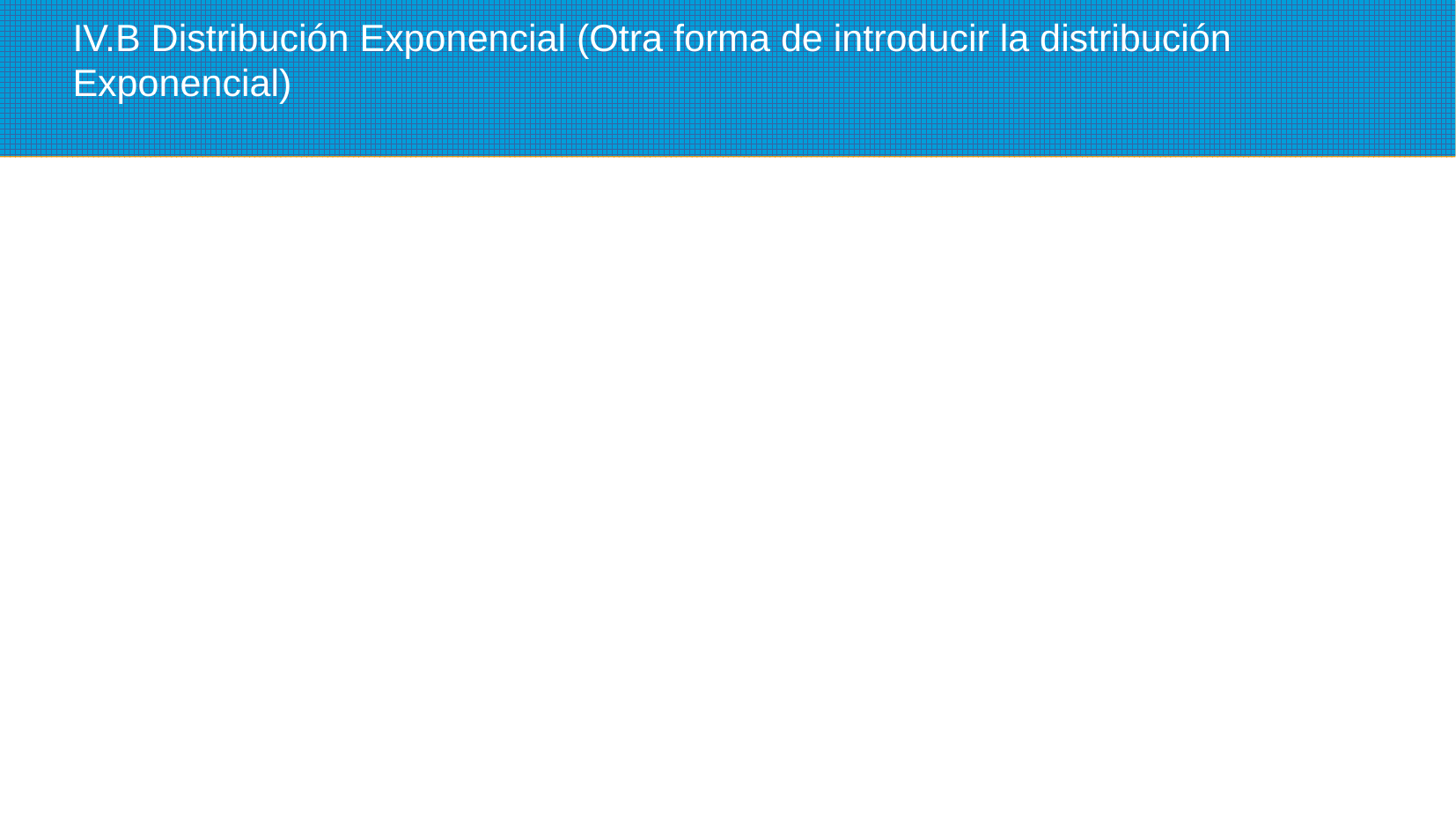

IV.B Distribución Exponencial (Otra forma de introducir la distribución Exponencial)